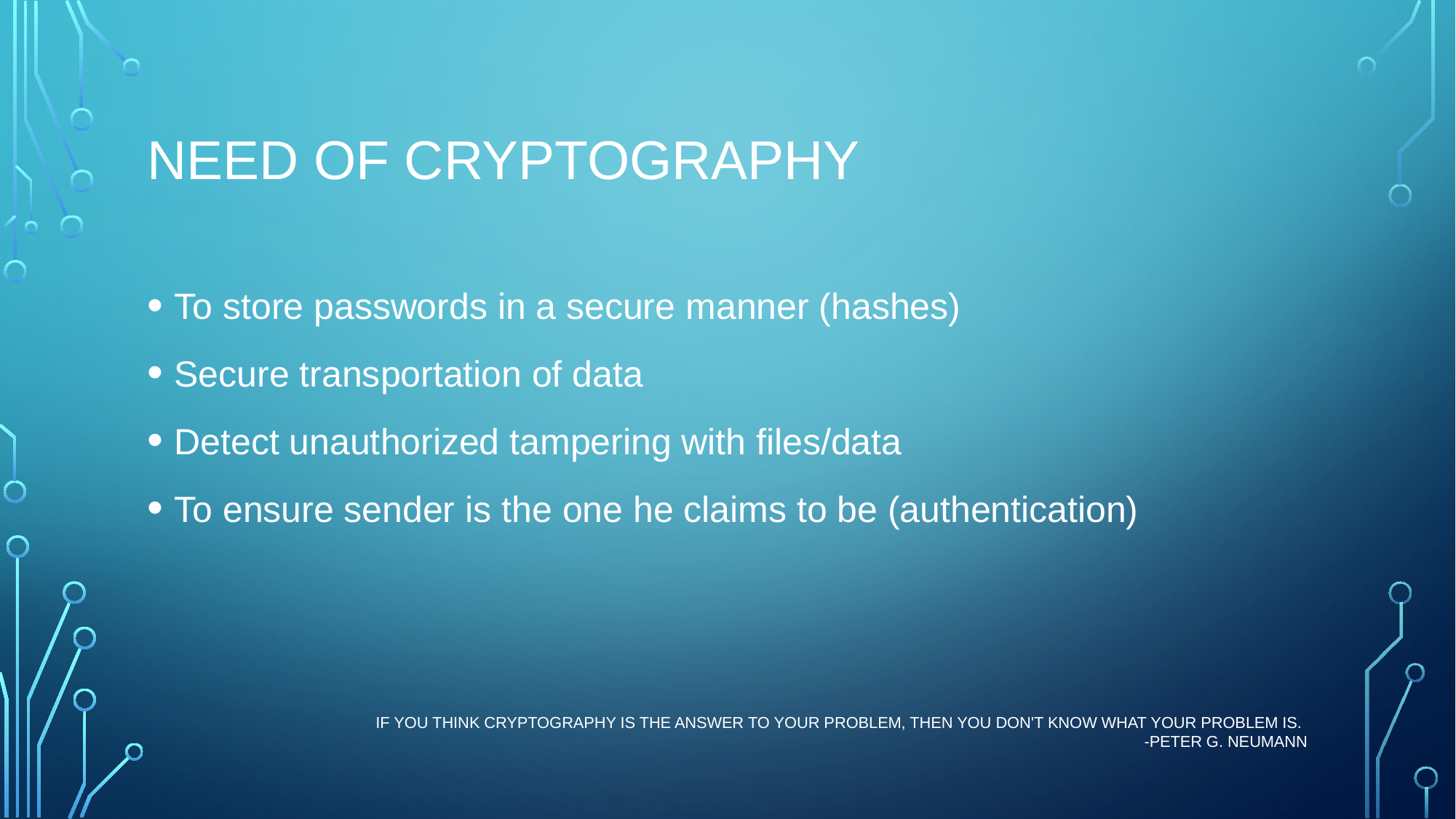

# Need of Cryptography
To store passwords in a secure manner (hashes)
Secure transportation of data
Detect unauthorized tampering with files/data
To ensure sender is the one he claims to be (authentication)

If you think cryptography is the answer to your problem, then you don't know what your problem is.
-Peter G. Neumann